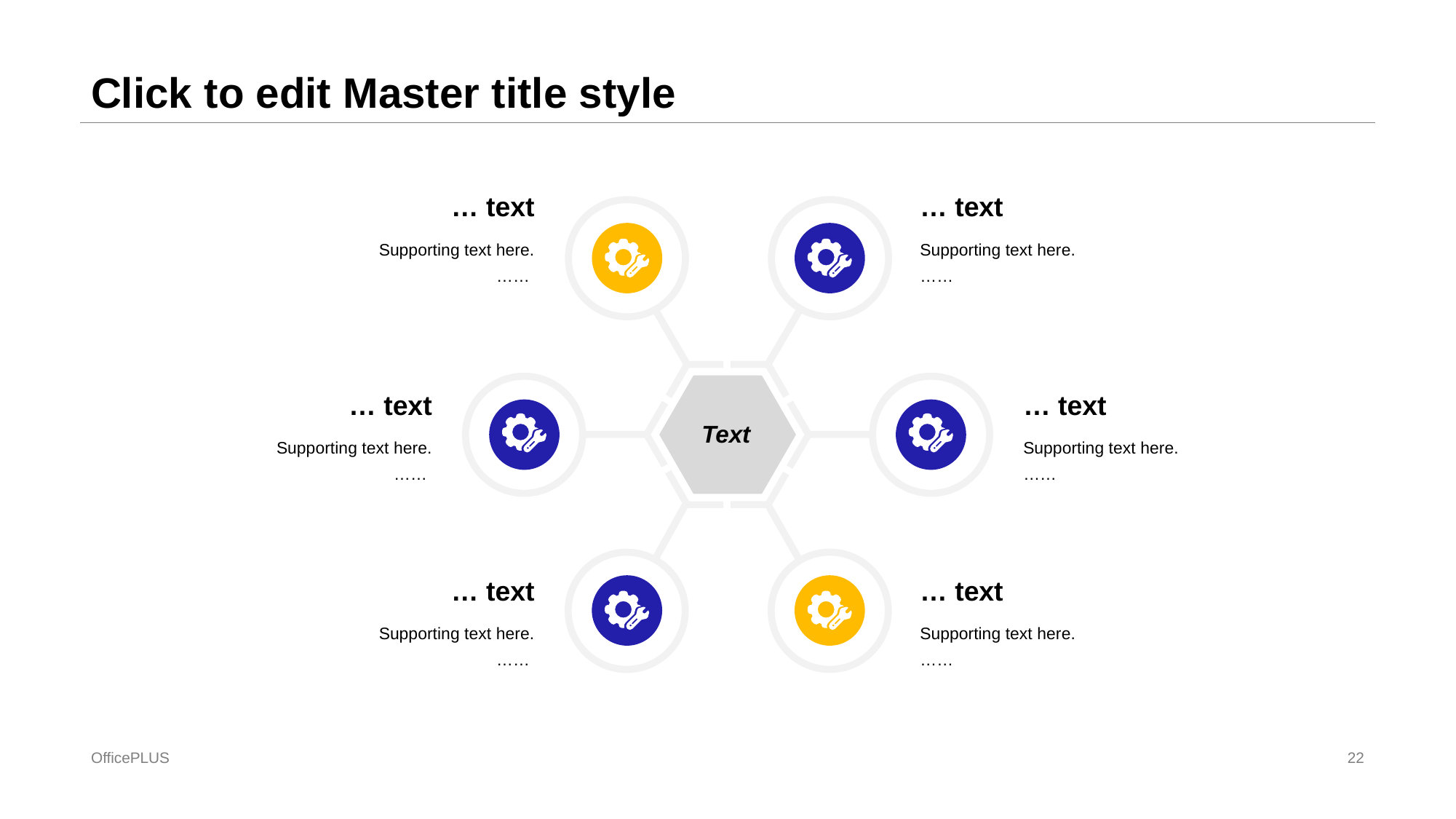

# Click to edit Master title style
… text
… text

Supporting text here.
……
Supporting text here.
……

… text
… text

Text

Supporting text here.
……
Supporting text here.
……

… text
… text

Supporting text here.
……
Supporting text here.
……
OfficePLUS
22